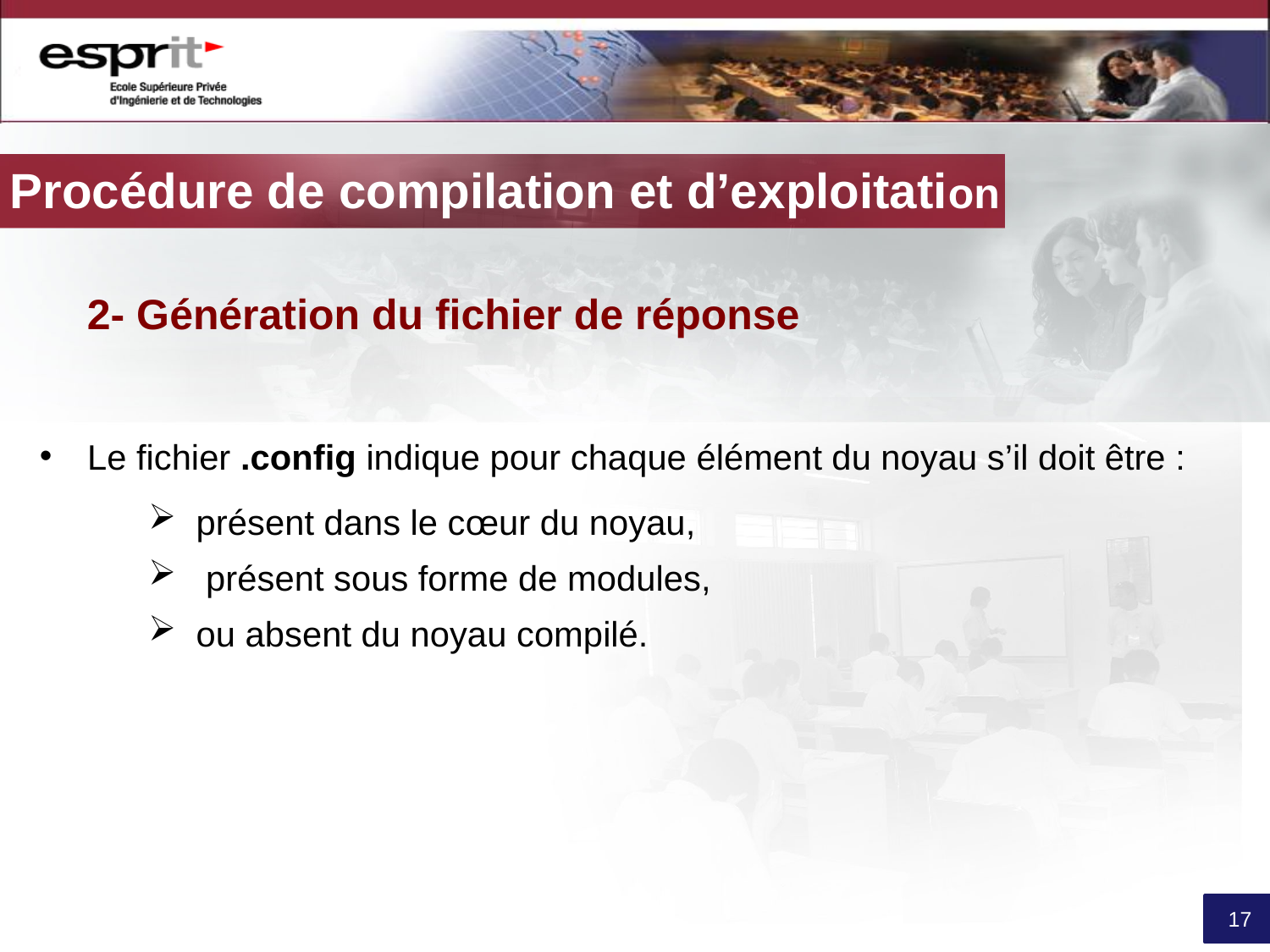

# Procédure de compilation et d’exploitation
    2- Génération du fichier de réponse

Le fichier .config indique pour chaque élément du noyau s’il doit être :
présent dans le cœur du noyau,
 présent sous forme de modules,
ou absent du noyau compilé.

17